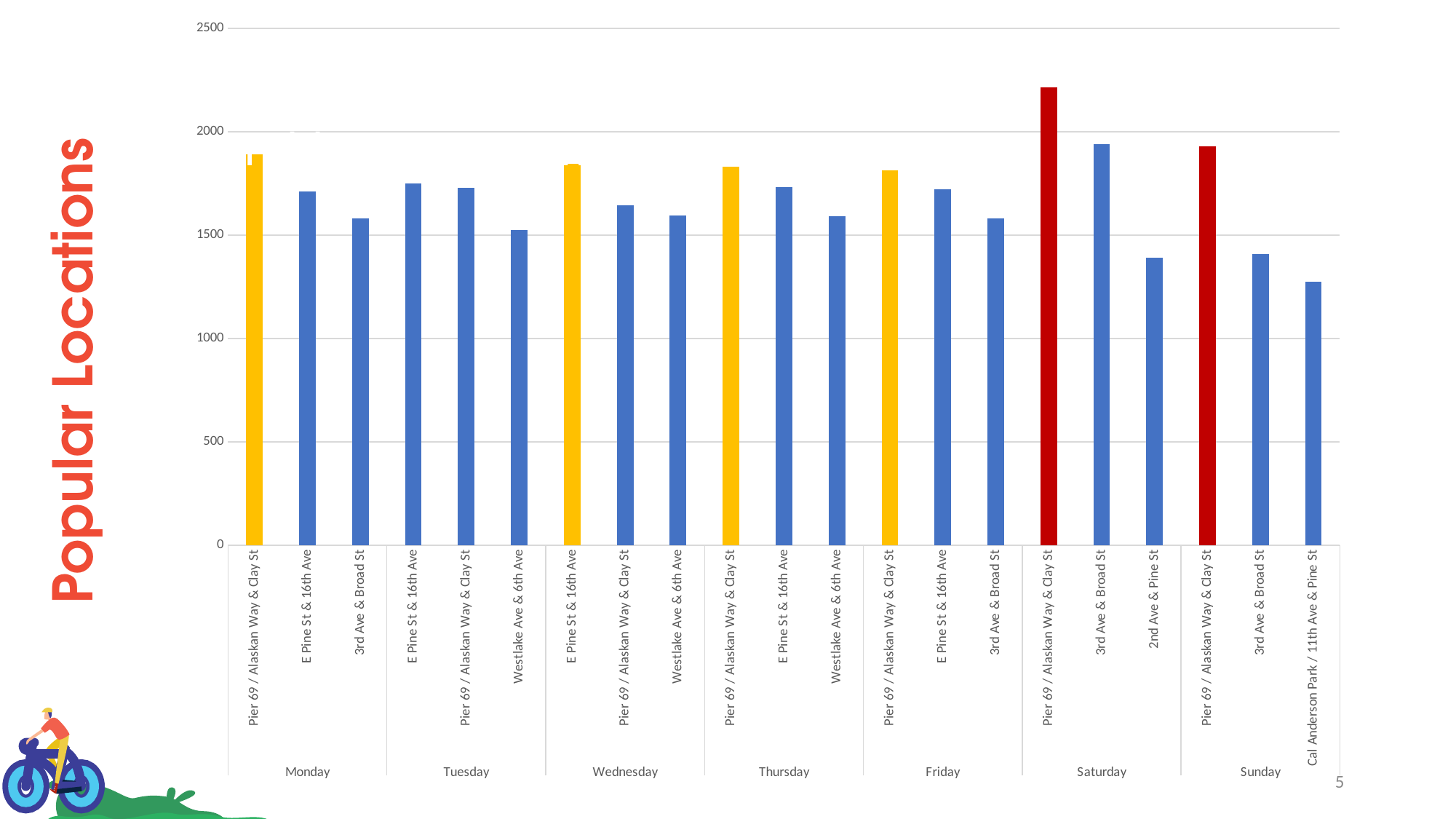

### Chart

| Category | Total |
|---|---|
| Pier 69 / Alaskan Way & Clay St | 1892.0 |
| E Pine St & 16th Ave | 1712.0 |
| 3rd Ave & Broad St | 1581.0 |
| E Pine St & 16th Ave | 1752.0 |
| Pier 69 / Alaskan Way & Clay St | 1728.0 |
| Westlake Ave & 6th Ave | 1527.0 |
| E Pine St & 16th Ave | 1844.0 |
| Pier 69 / Alaskan Way & Clay St | 1646.0 |
| Westlake Ave & 6th Ave | 1596.0 |
| Pier 69 / Alaskan Way & Clay St | 1831.0 |
| E Pine St & 16th Ave | 1734.0 |
| Westlake Ave & 6th Ave | 1592.0 |
| Pier 69 / Alaskan Way & Clay St | 1813.0 |
| E Pine St & 16th Ave | 1722.0 |
| 3rd Ave & Broad St | 1582.0 |
| Pier 69 / Alaskan Way & Clay St | 2214.0 |
| 3rd Ave & Broad St | 1941.0 |
| 2nd Ave & Pine St | 1390.0 |
| Pier 69 / Alaskan Way & Clay St | 1930.0 |
| 3rd Ave & Broad St | 1410.0 |
| Cal Anderson Park / 11th Ave & Pine St | 1277.0 |
# Problem Statement
Popular Locations

5